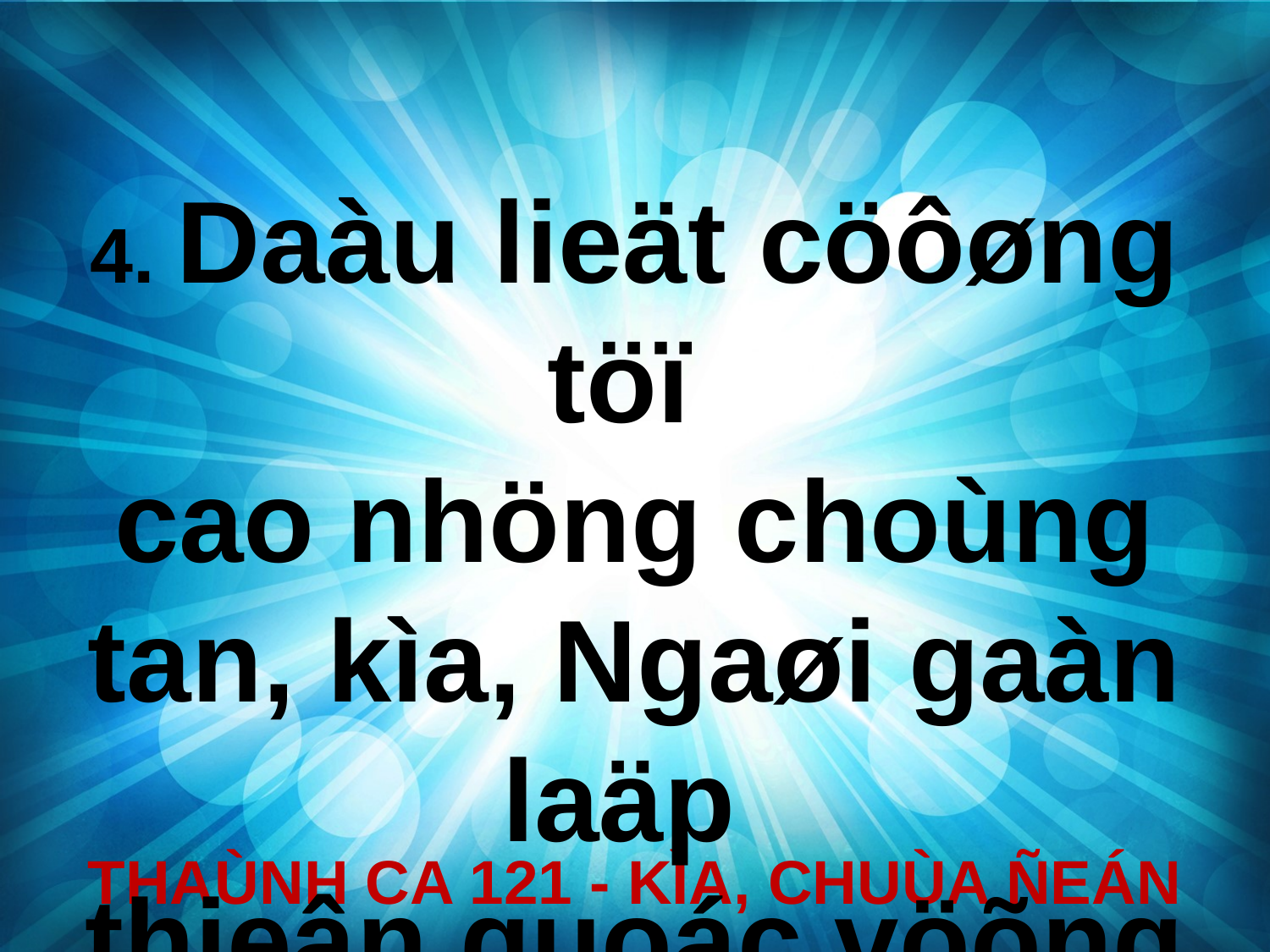

4. Daàu lieät cöôøng töï
cao nhöng choùng tan, kìa, Ngaøi gaàn laäp
thieân quoác vöõng an.
THAÙNH CA 121 - KÌA, CHUÙA ÑEÁN